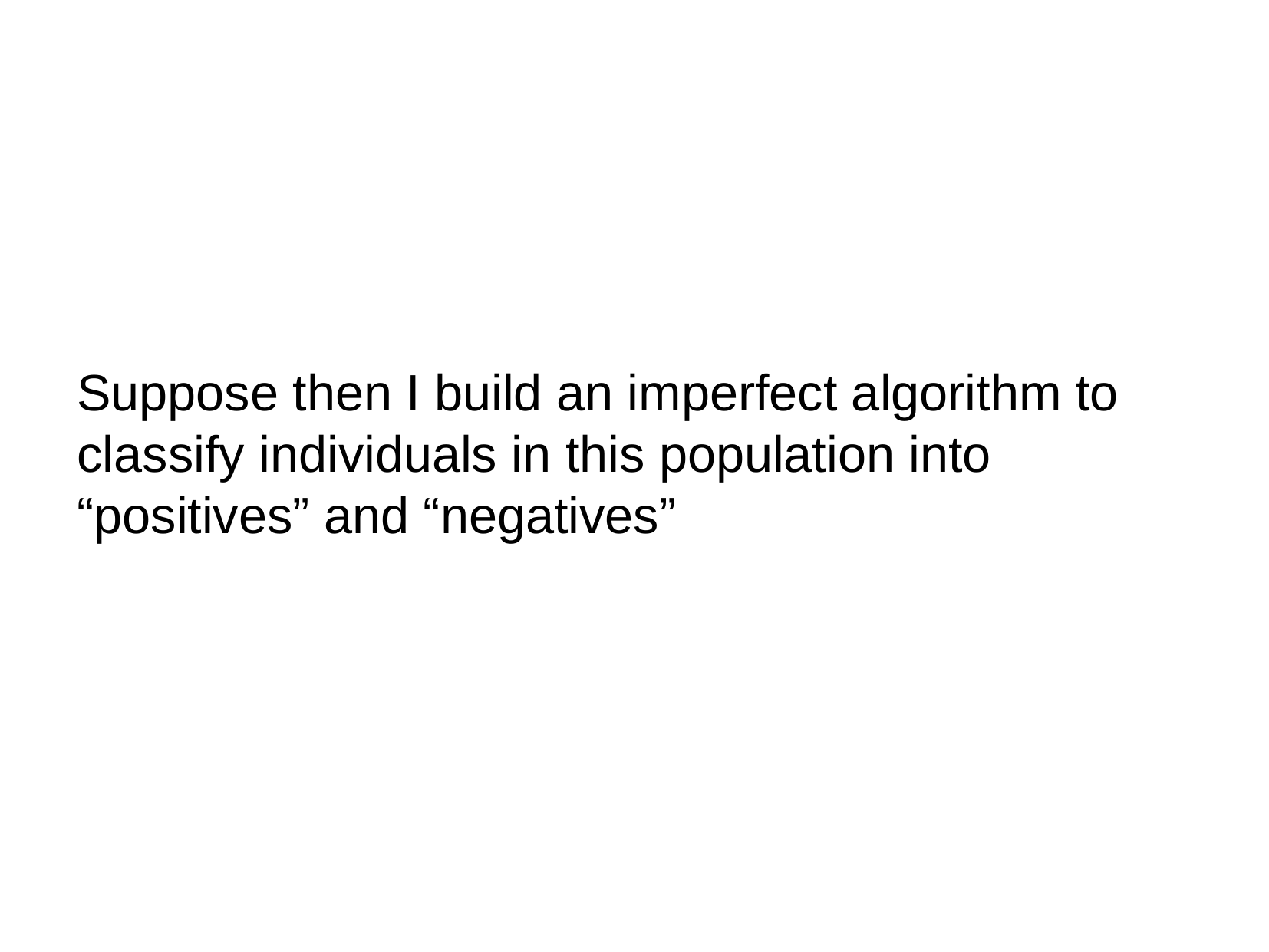

Suppose then I build an imperfect algorithm to classify individuals in this population into “positives” and “negatives”